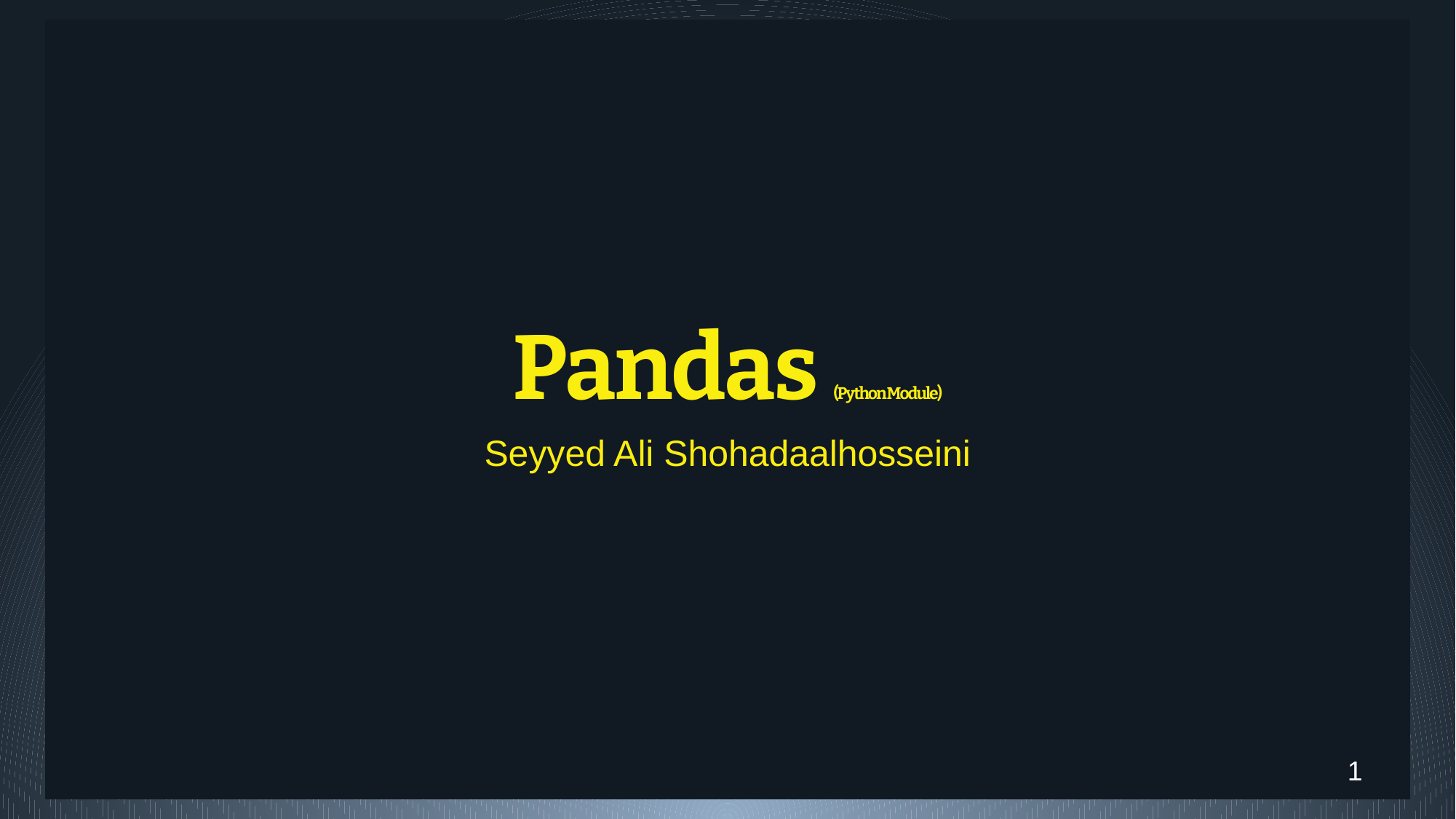

# Pandas (Python Module)
Seyyed Ali Shohadaalhosseini
1